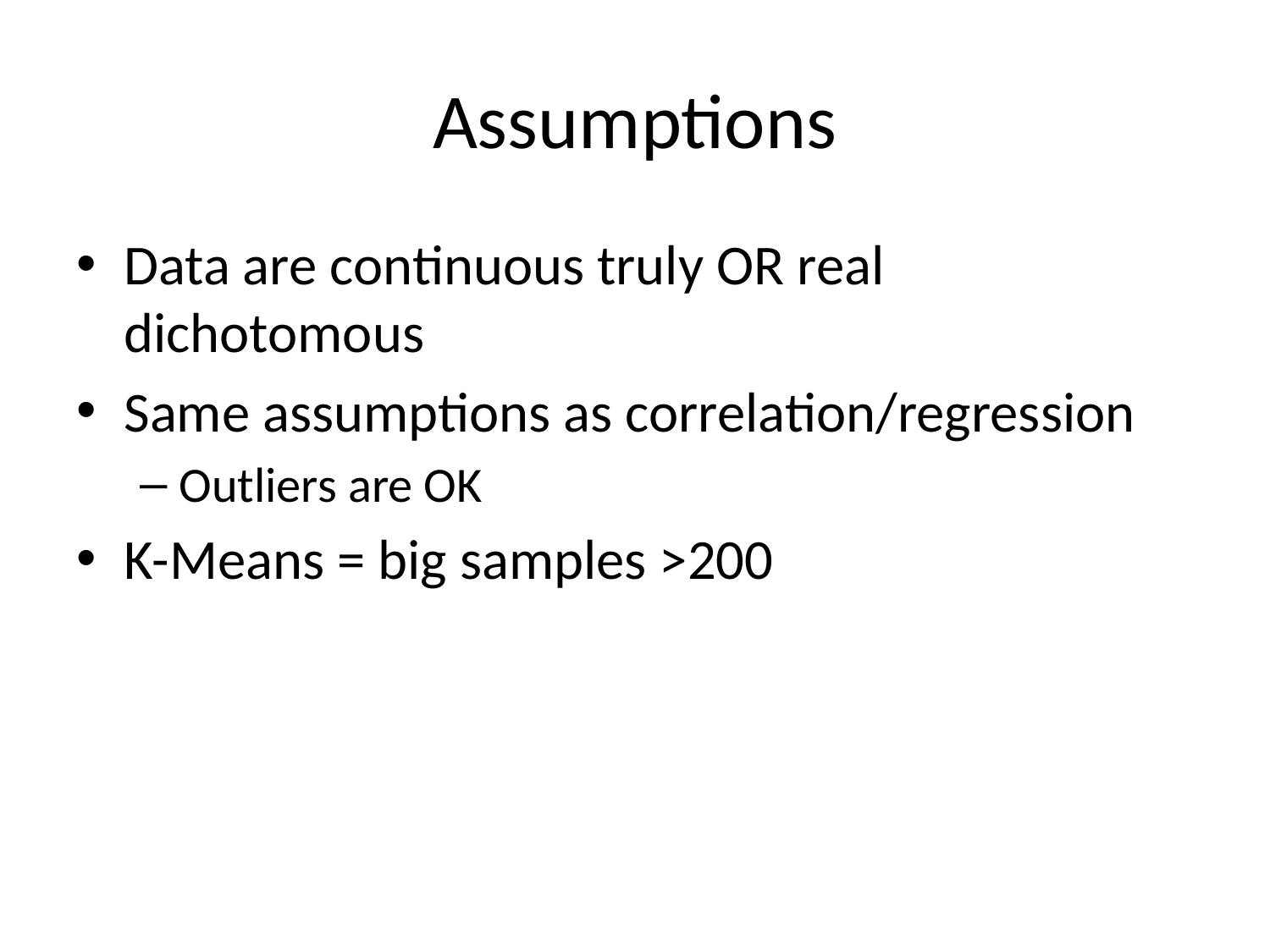

# Assumptions
Data are continuous truly OR real dichotomous
Same assumptions as correlation/regression
Outliers are OK
K-Means = big samples >200